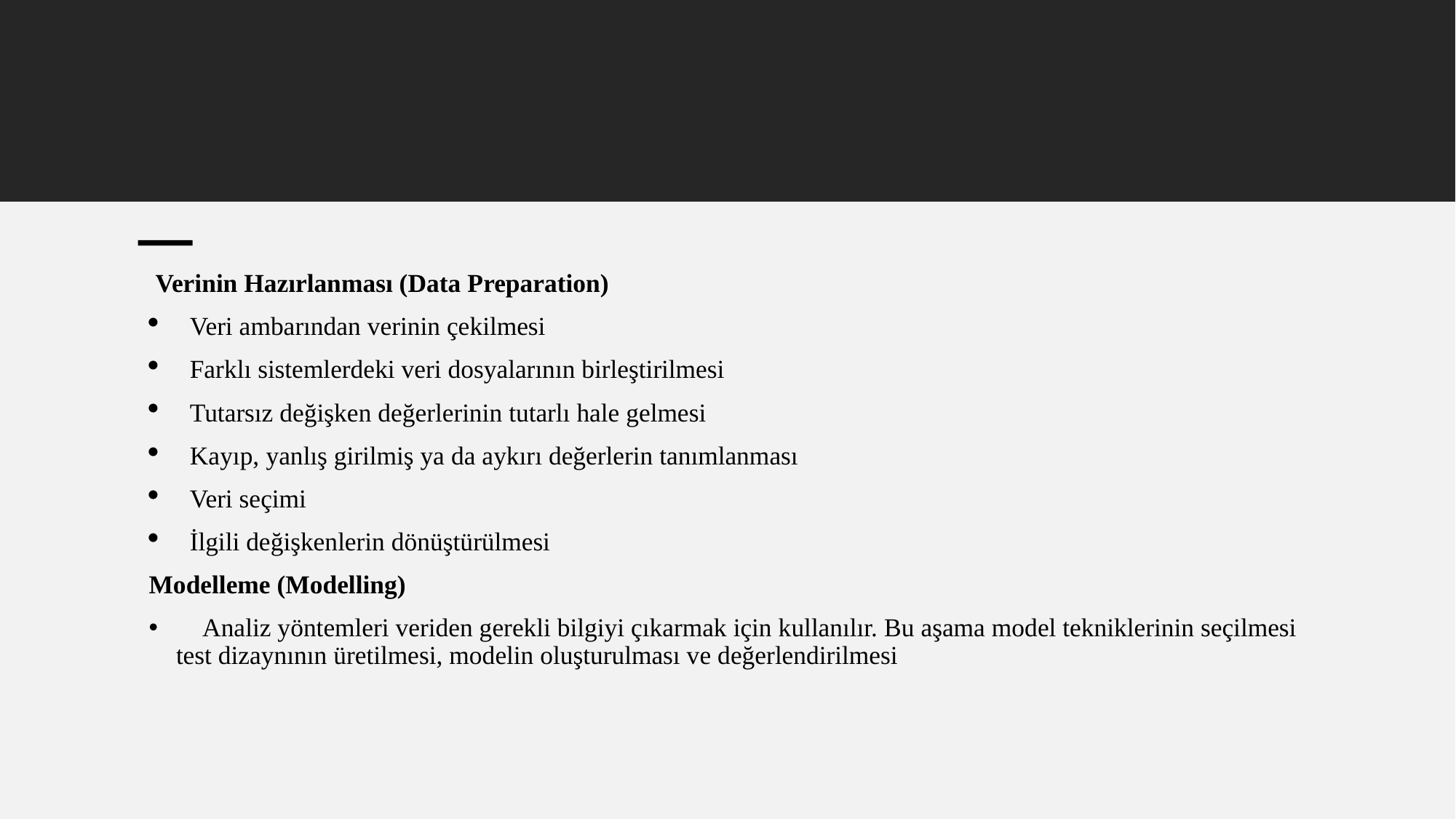

#

 Verinin Hazırlanması (Data Preparation)
Veri ambarından verinin çekilmesi
Farklı sistemlerdeki veri dosyalarının birleştirilmesi
Tutarsız değişken değerlerinin tutarlı hale gelmesi
Kayıp, yanlış girilmiş ya da aykırı değerlerin tanımlanması
Veri seçimi
İlgili değişkenlerin dönüştürülmesi
Modelleme (Modelling)
    Analiz yöntemleri veriden gerekli bilgiyi çıkarmak için kullanılır. Bu aşama model tekniklerinin seçilmesi test dizaynının üretilmesi, modelin oluşturulması ve değerlendirilmesi